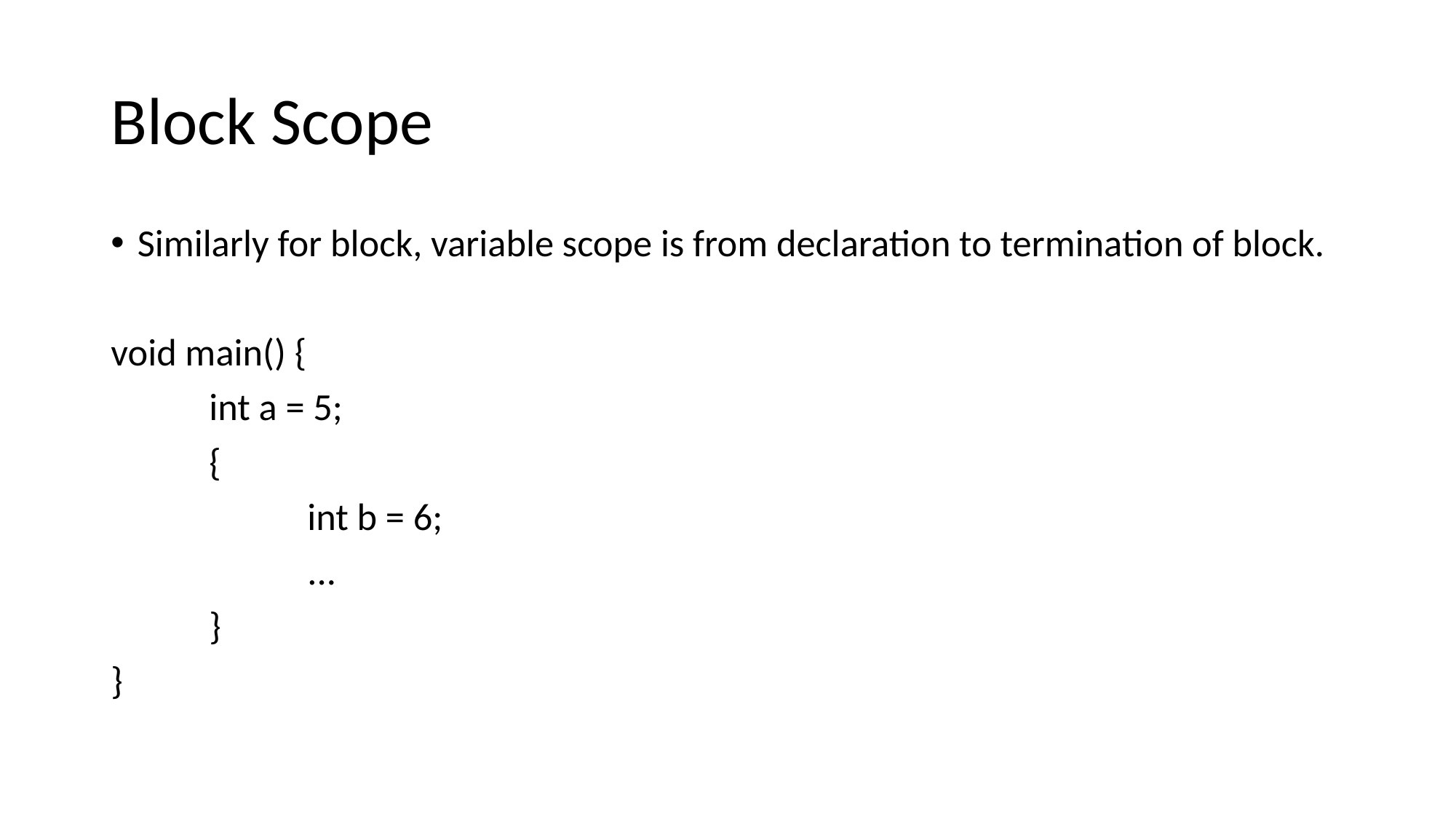

# Block Scope
Similarly for block, variable scope is from declaration to termination of block.

void main() {
	int a = 5;
	{
		int b = 6;
		...
	}
}